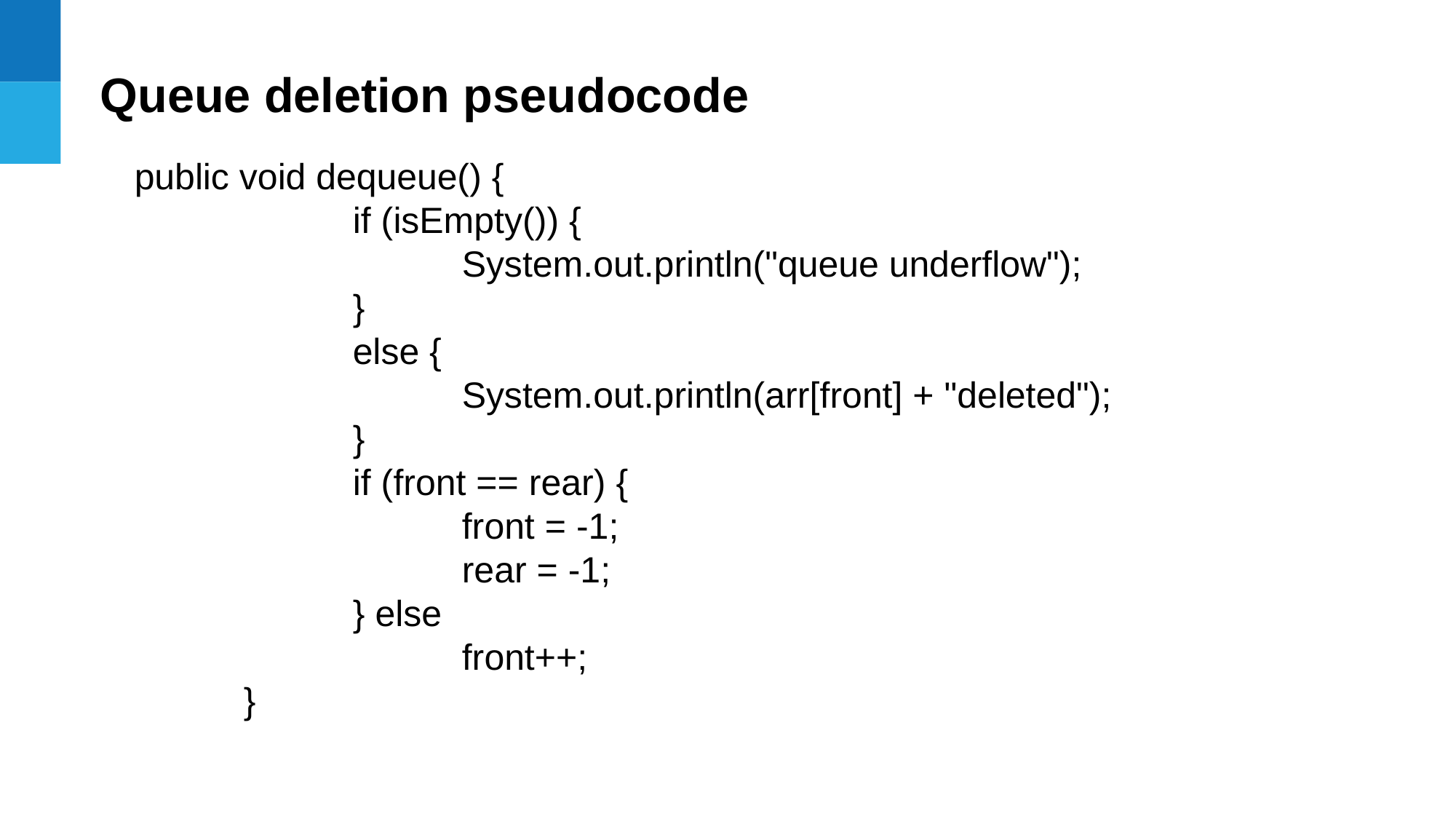

Queue deletion pseudocode
public void dequeue() {
		if (isEmpty()) {
			System.out.println("queue underflow");
		}
		else {
			System.out.println(arr[front] + "deleted");
		}
		if (front == rear) {
			front = -1;
			rear = -1;
		} else
			front++;
	}